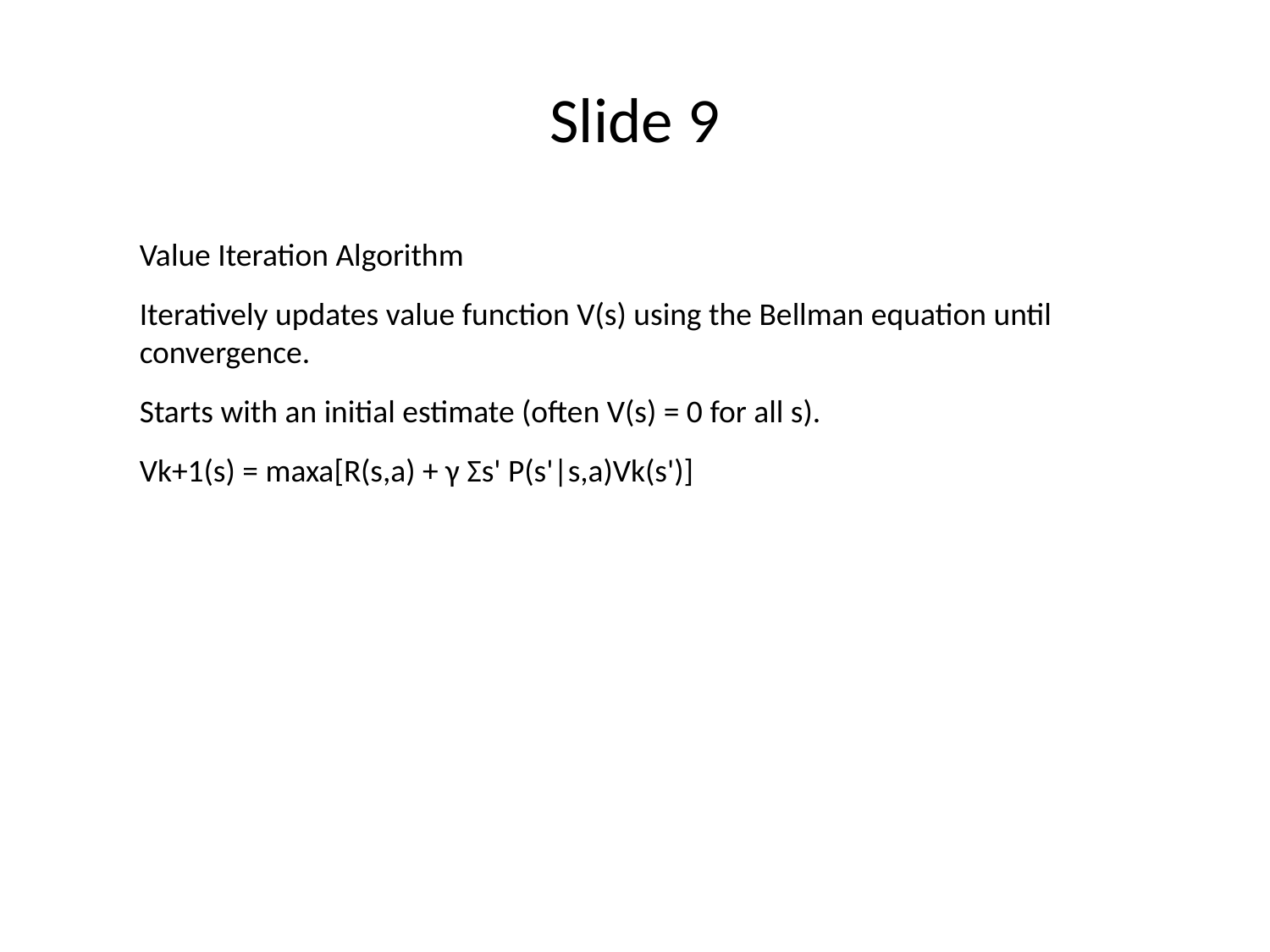

# Slide 9

Value Iteration Algorithm
Iteratively updates value function V(s) using the Bellman equation until convergence.
Starts with an initial estimate (often V(s) = 0 for all s).
Vk+1(s) = maxa[R(s,a) + γ Σs' P(s'|s,a)Vk(s')]